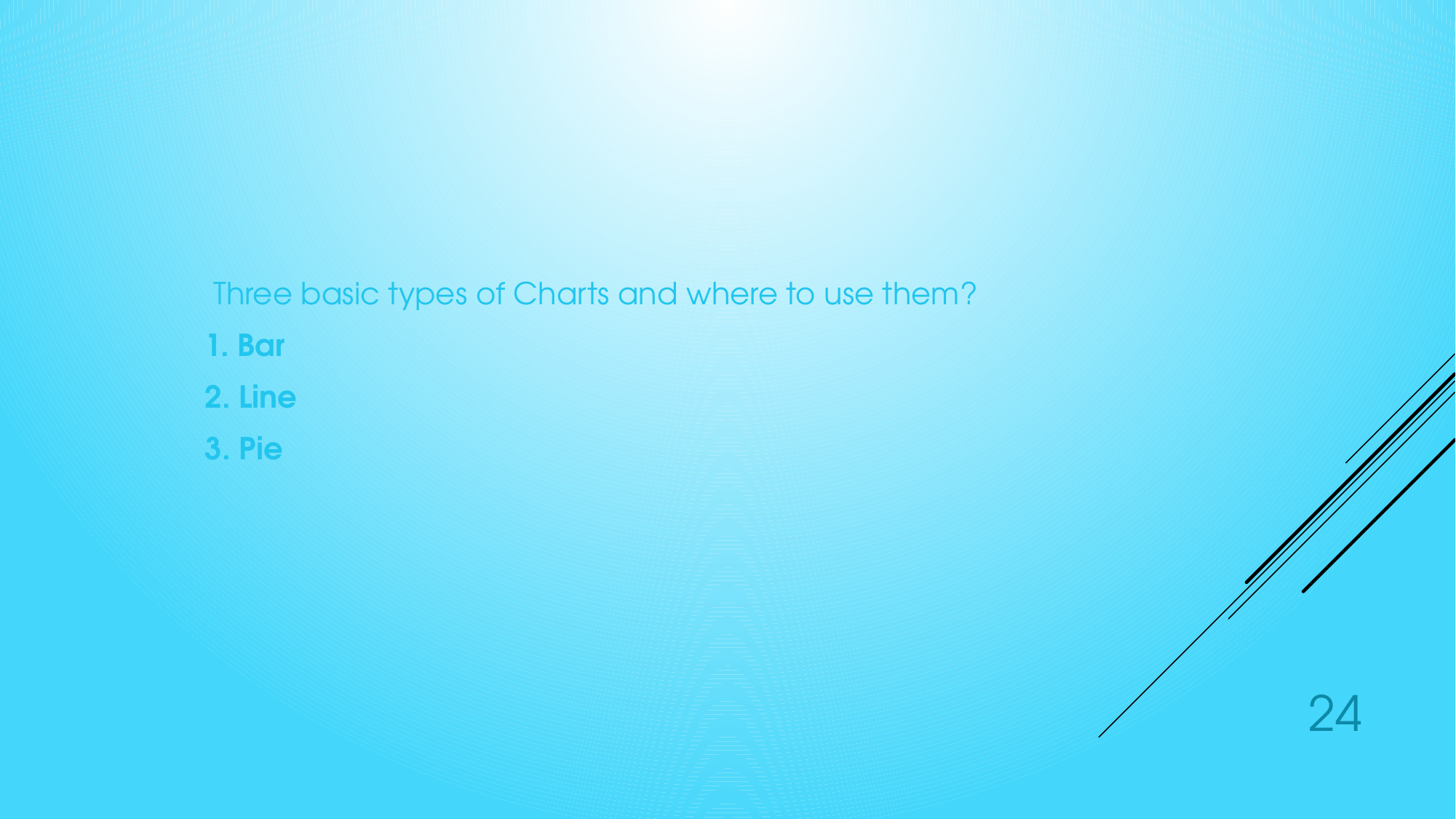

Three basic types of Charts and where to use them?
1. Bar
2. Line
3. Pie

24